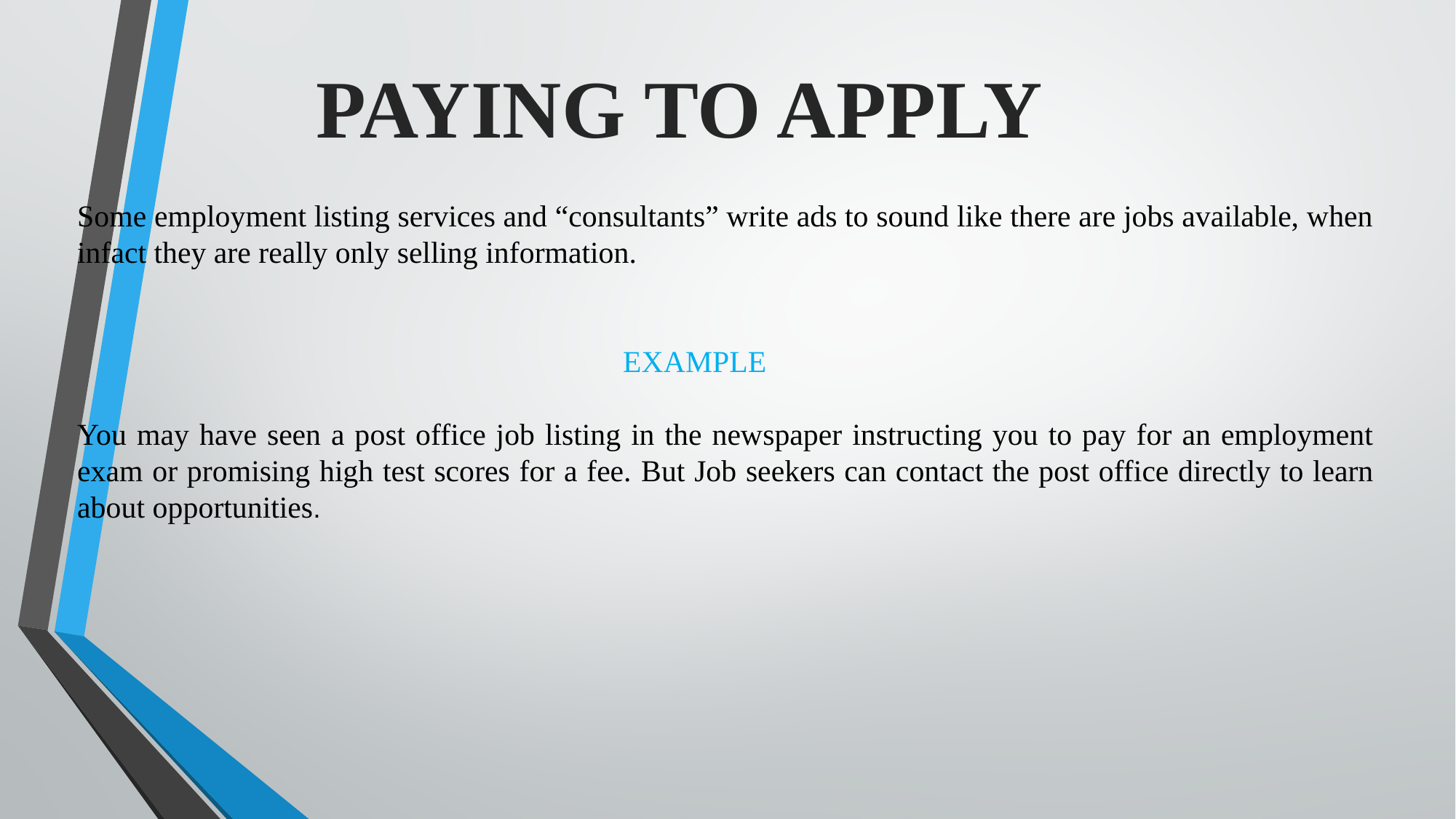

PAYING TO APPLY
Some employment listing services and “consultants” write ads to sound like there are jobs available, when infact they are really only selling information.

					EXAMPLE

You may have seen a post office job listing in the newspaper instructing you to pay for an employment exam or promising high test scores for a fee. But Job seekers can contact the post office directly to learn about opportunities.